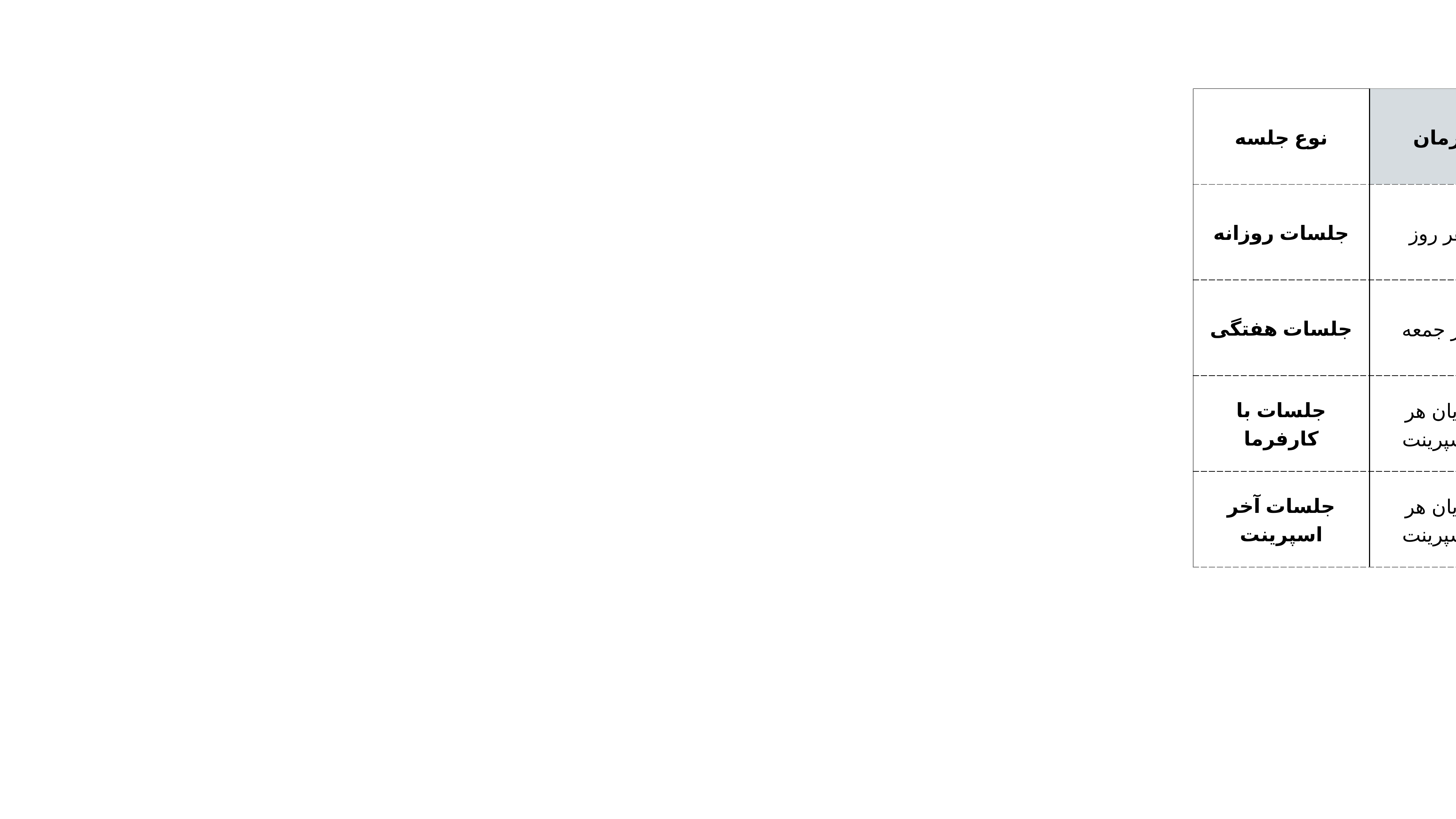

| نوع جلسه | زمان | مدت زمان | مسئول | موضوع |
| --- | --- | --- | --- | --- |
| جلسات روزانه | هر روز | 15 دقیقه | عرفان، حمیدرضا | هماهنگی و بررسی پیشرفت وظایف |
| جلسات هفتگی | هر جمعه | 1 ساعت | عرفان، حمیدرضا | بررسی پیشرفت کلی پروژه، رفع موانع و برنامه ریزی برای هفته آینده |
| جلسات با کارفرما | پایان هر اسپرینت | 1 ساعت | عرفان، حمیدرضا | ارائه دمو و دریافت بازخورد |
| جلسات آخر اسپرینت | پایان هر اسپرینت | 30 دقیقه | عرفان، حمیدرضا | جمع بندی دستاوردها و درس آموخته ها |